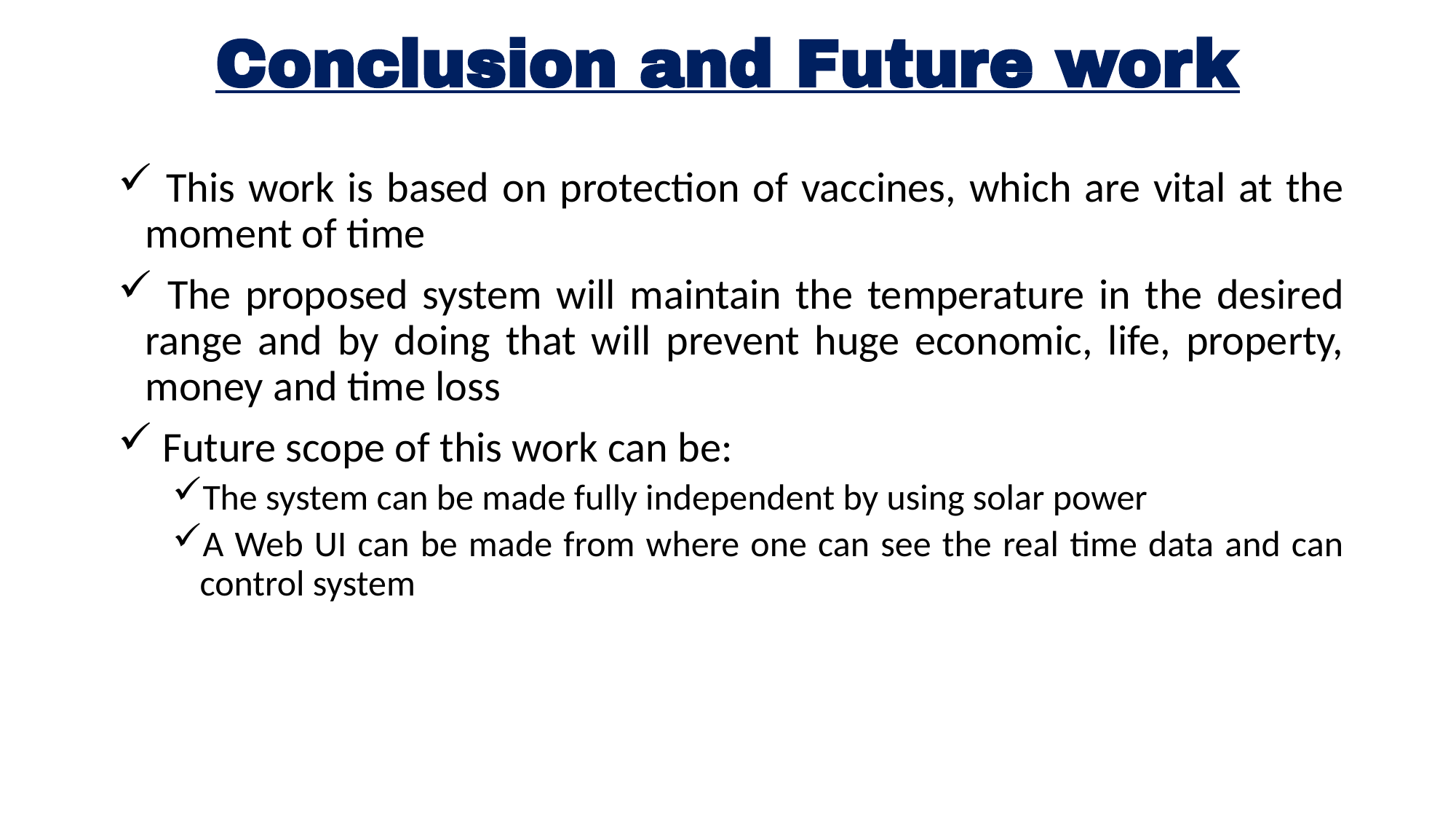

# Conclusion and Future work
 This work is based on protection of vaccines, which are vital at the moment of time
 The proposed system will maintain the temperature in the desired range and by doing that will prevent huge economic, life, property, money and time loss
 Future scope of this work can be:
The system can be made fully independent by using solar power
A Web UI can be made from where one can see the real time data and can control system